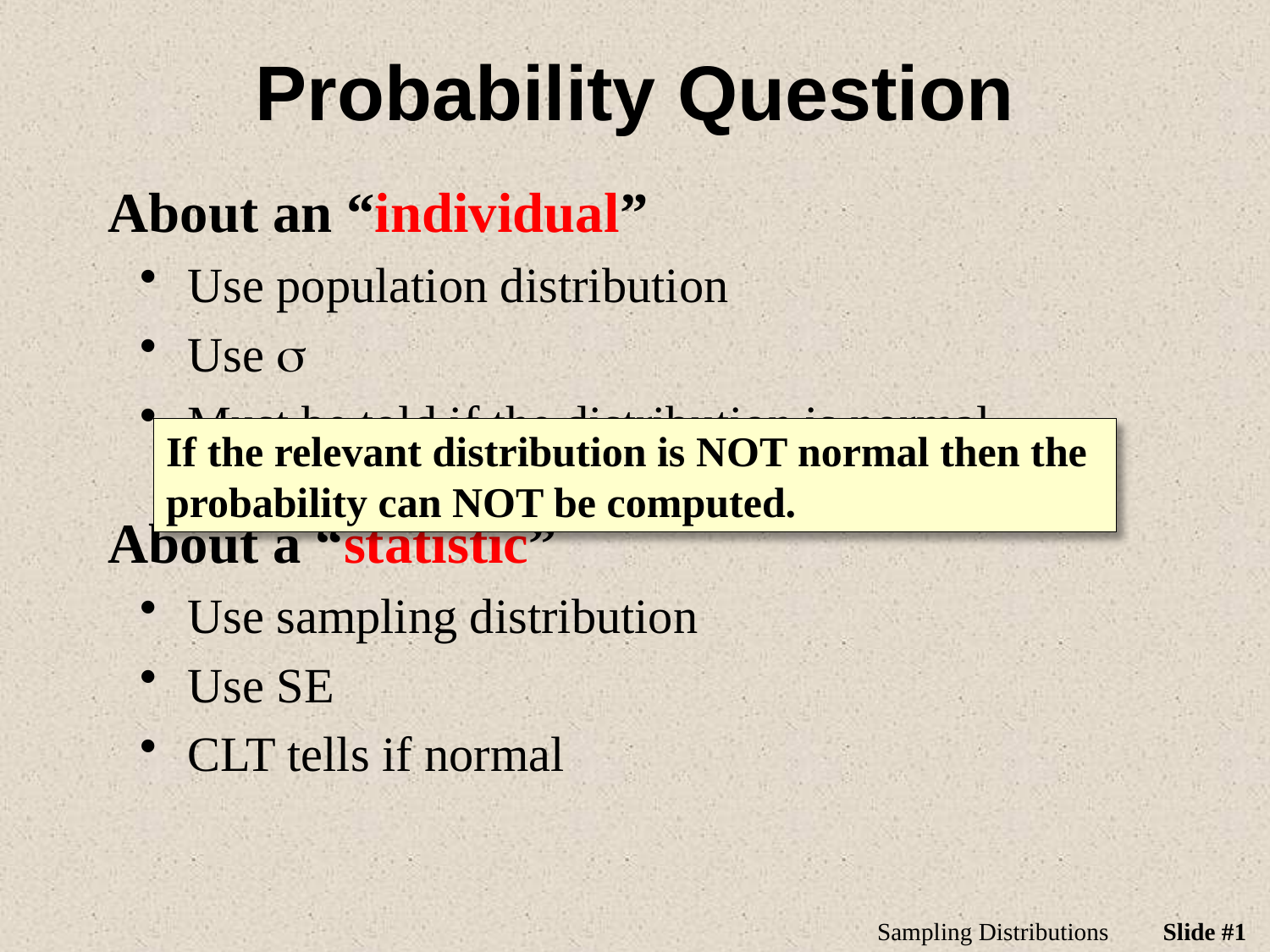

# Probability Question
About an “individual”
Use population distribution
Use σ
Must be told if the distribution is normal

About a “statistic”
Use sampling distribution
Use SE
CLT tells if normal
If the relevant distribution is NOT normal then the probability can NOT be computed.
Sampling Distributions
Slide #1